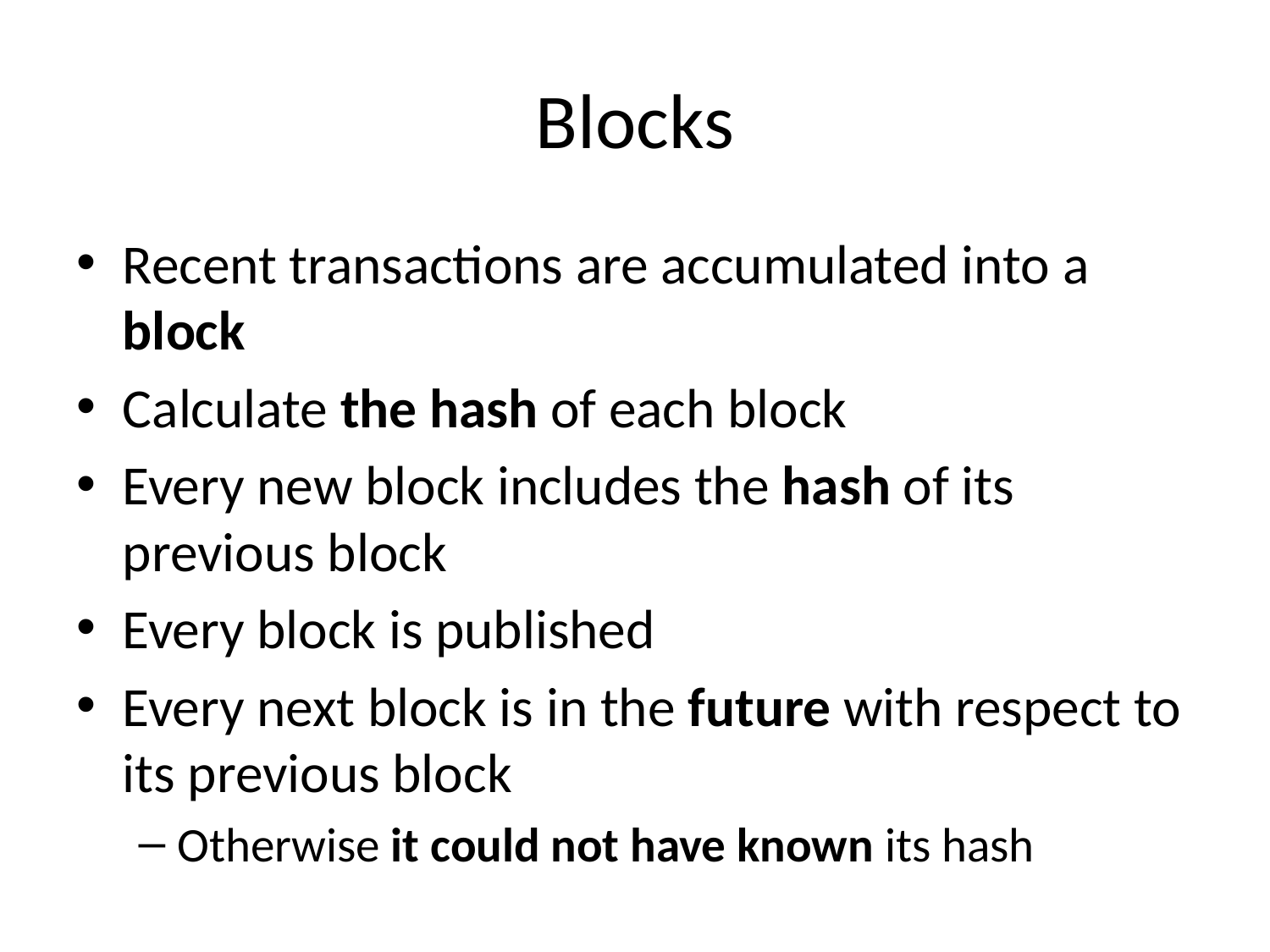

# Blocks
Recent transactions are accumulated into a block
Calculate the hash of each block
Every new block includes the hash of its previous block
Every block is published
Every next block is in the future with respect to its previous block
Otherwise it could not have known its hash